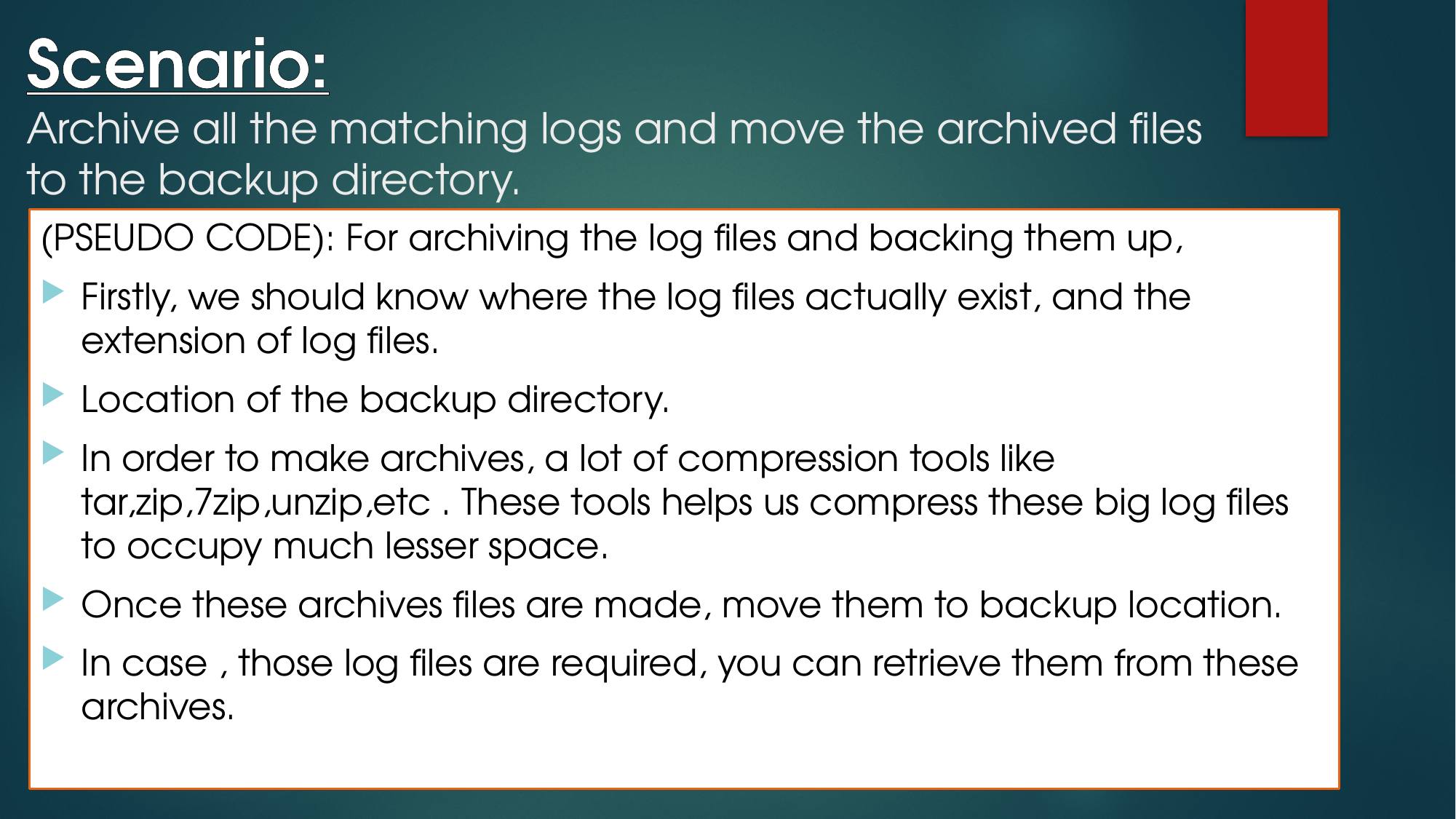

# Scenario: Archive all the matching logs and move the archived files to the backup directory.
(PSEUDO CODE): For archiving the log files and backing them up,
Firstly, we should know where the log files actually exist, and the extension of log files.
Location of the backup directory.
In order to make archives, a lot of compression tools like tar,zip,7zip,unzip,etc . These tools helps us compress these big log files to occupy much lesser space.
Once these archives files are made, move them to backup location.
In case , those log files are required, you can retrieve them from these archives.